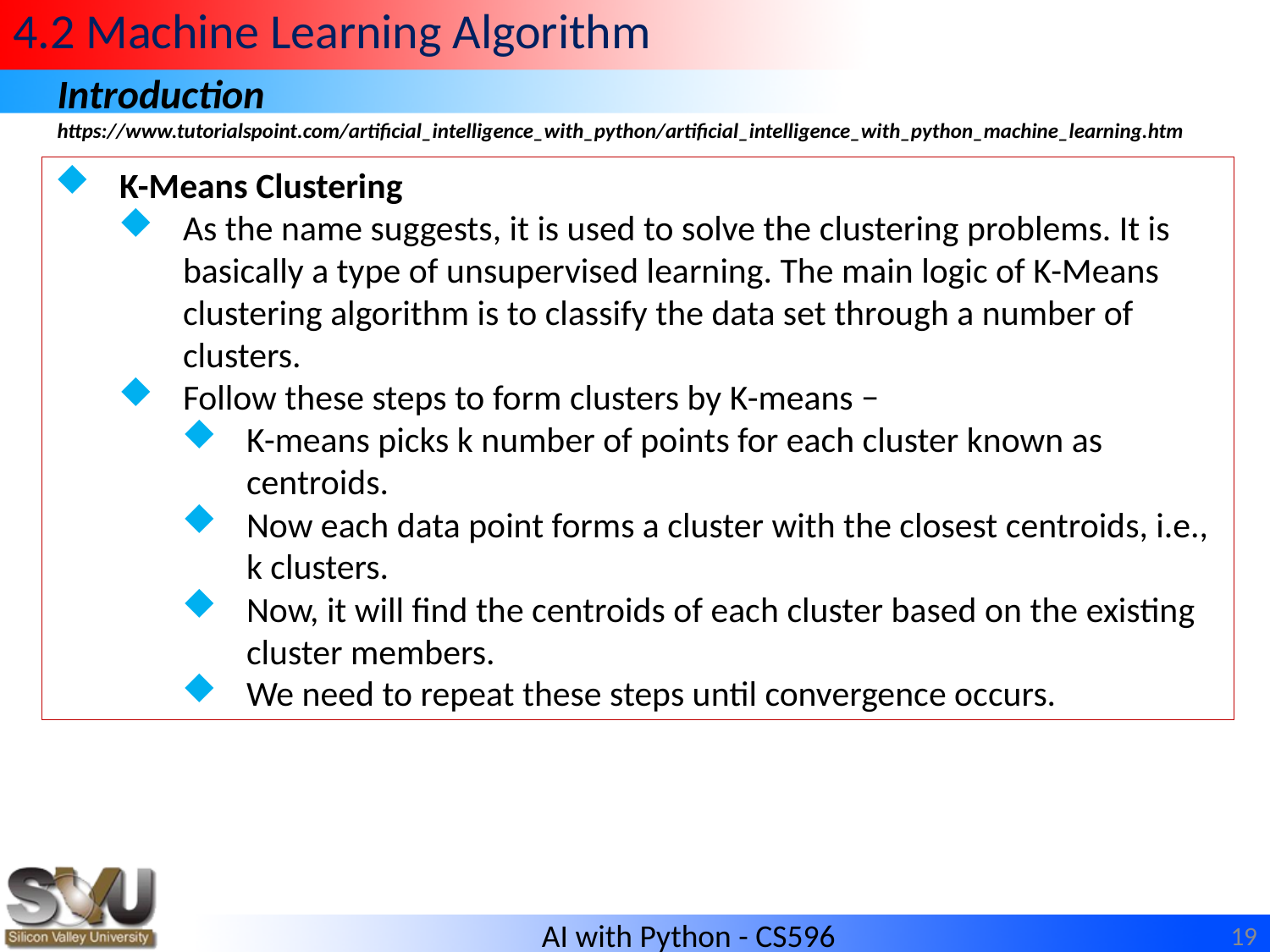

# 4.2 Machine Learning Algorithm
Introduction
https://www.tutorialspoint.com/artificial_intelligence_with_python/artificial_intelligence_with_python_machine_learning.htm
K-Means Clustering
As the name suggests, it is used to solve the clustering problems. It is basically a type of unsupervised learning. The main logic of K-Means clustering algorithm is to classify the data set through a number of clusters.
Follow these steps to form clusters by K-means −
K-means picks k number of points for each cluster known as centroids.
Now each data point forms a cluster with the closest centroids, i.e., k clusters.
Now, it will find the centroids of each cluster based on the existing cluster members.
We need to repeat these steps until convergence occurs.
19
AI with Python - CS596